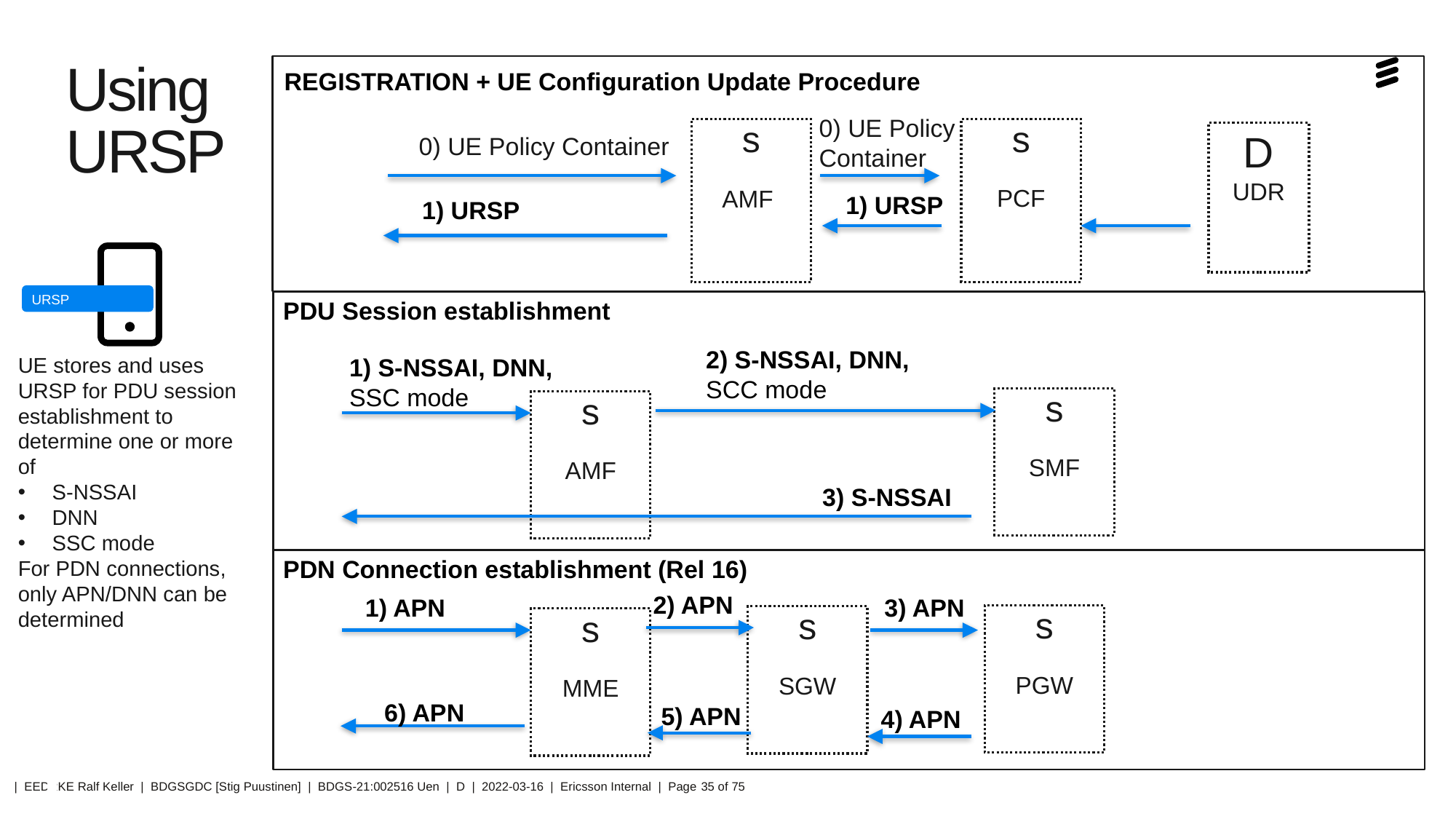

# Using URSP
REGISTRATION + UE Configuration Update Procedure
0) UE Policy
Container
s

PCF
s

AMF
D
UDR
0) UE Policy Container
1) URSP
1) URSP

URSP
PDU Session establishment

2) S-NSSAI, DNN, SCC mode
UE stores and uses URSP for PDU session establishment to determine one or more of
S-NSSAI
DNN
SSC mode
For PDN connections, only APN/DNN can be determined
1) S-NSSAI, DNN, SSC mode
s

SMF
s

AMF
3) S-NSSAI
PDN Connection establishment (Rel 16)

2) APN
1) APN
3) APN
s

PGW
s

SGW
s

MME
6) APN
5) APN
4) APN